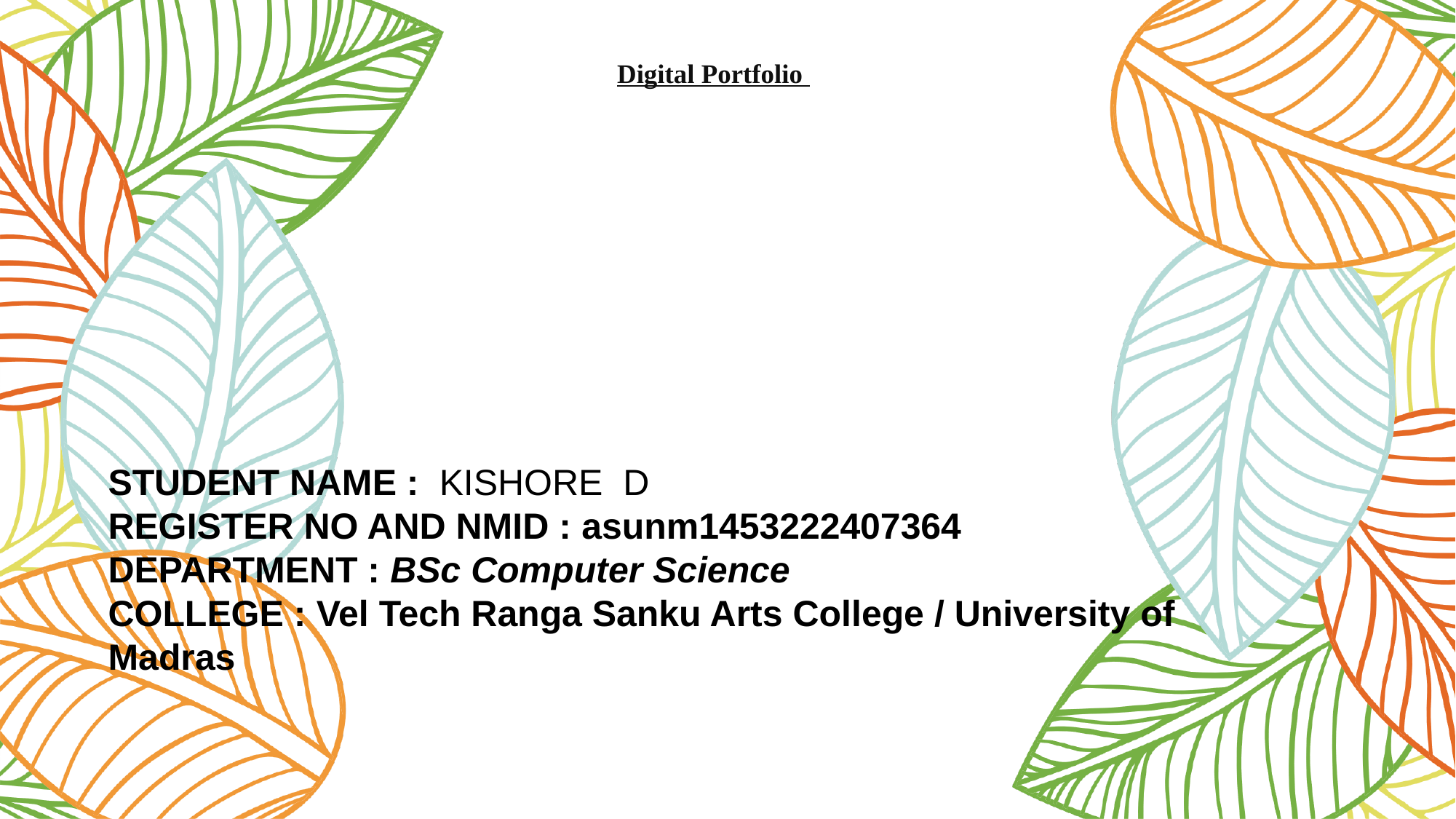

# Digital Portfolio
STUDENT NAME :  KISHORE  D
REGISTER NO AND NMID : asunm1453222407364
DEPARTMENT : BSc Computer Science
COLLEGE : Vel Tech Ranga Sanku Arts College / University of Madras